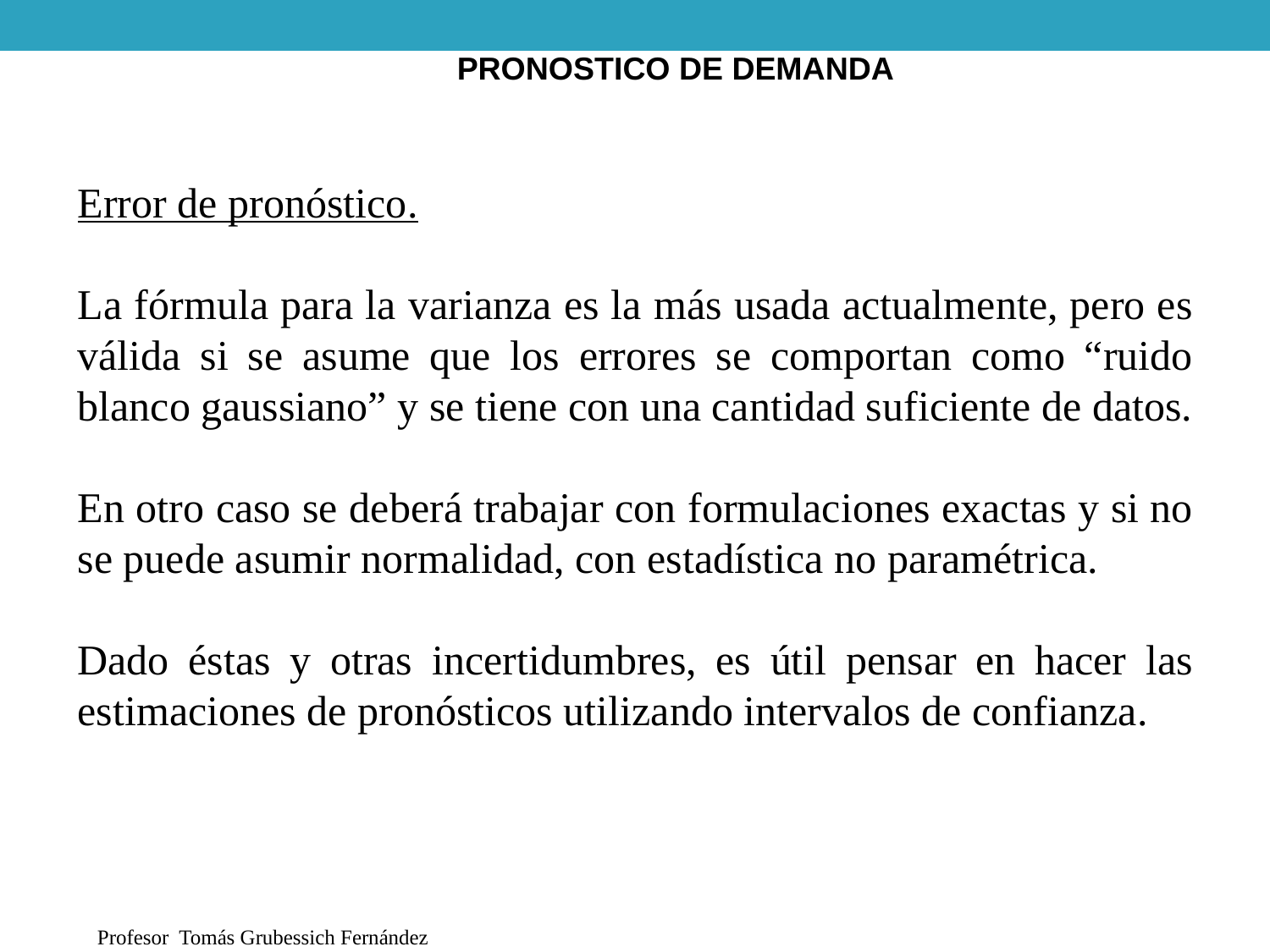

PRONOSTICO DE DEMANDA
Error de pronóstico.

La fórmula para la varianza es la más usada actualmente, pero es válida si se asume que los errores se comportan como “ruido blanco gaussiano” y se tiene con una cantidad suficiente de datos.

En otro caso se deberá trabajar con formulaciones exactas y si no se puede asumir normalidad, con estadística no paramétrica.

Dado éstas y otras incertidumbres, es útil pensar en hacer las estimaciones de pronósticos utilizando intervalos de confianza.